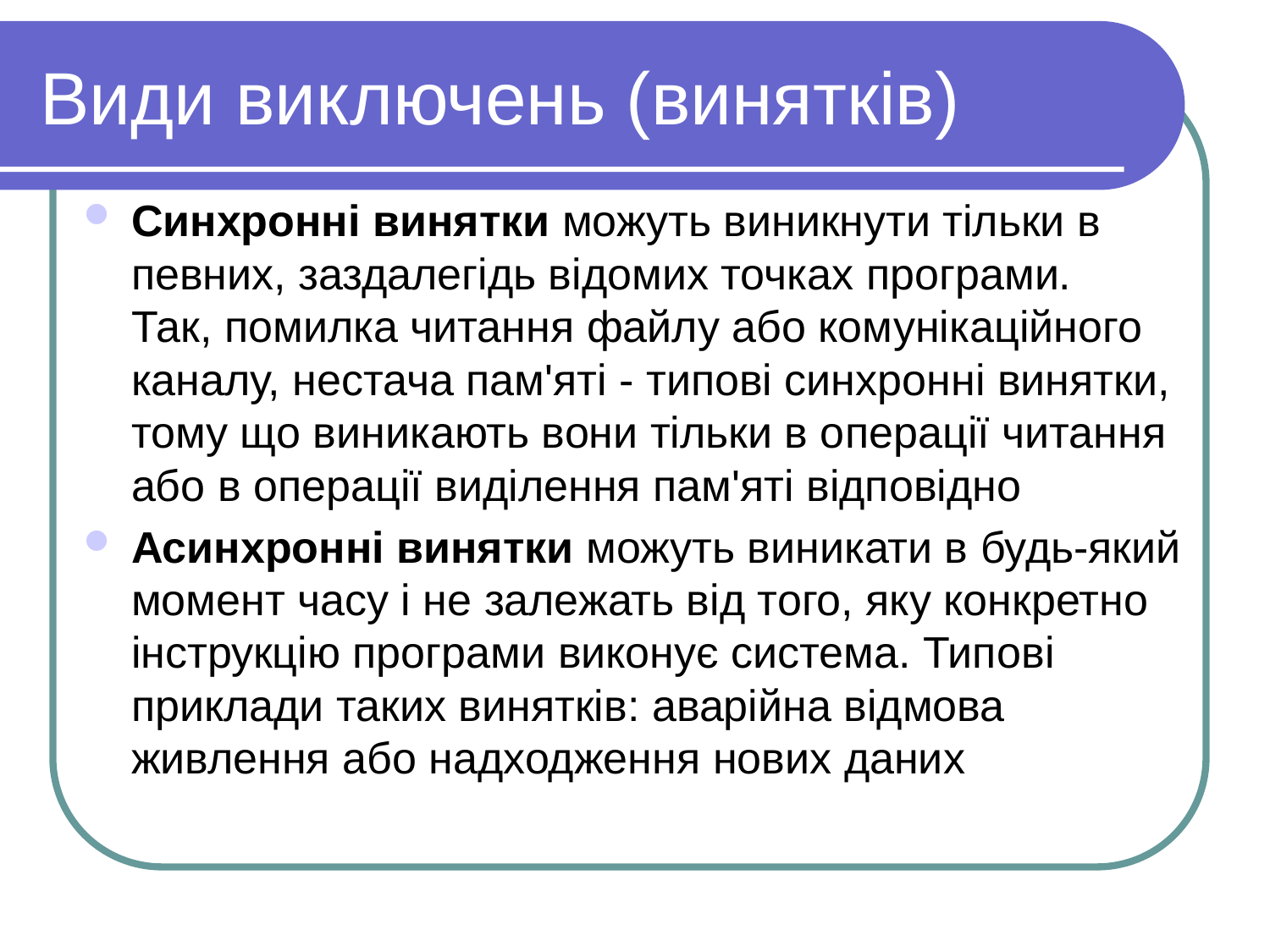

# Види виключень (винятків)
Синхронні винятки можуть виникнути тільки в певних, заздалегідь відомих точках програми.   Так, помилка читання файлу або комунікаційного каналу, нестача пам'яті - типові синхронні винятки, тому що виникають вони тільки в операції читання або в операції виділення пам'яті відповідно
Асинхронні винятки можуть виникати в будь-який момент часу і не залежать від того, яку конкретно інструкцію програми виконує система. Типові приклади таких винятків: аварійна відмова живлення або надходження нових даних